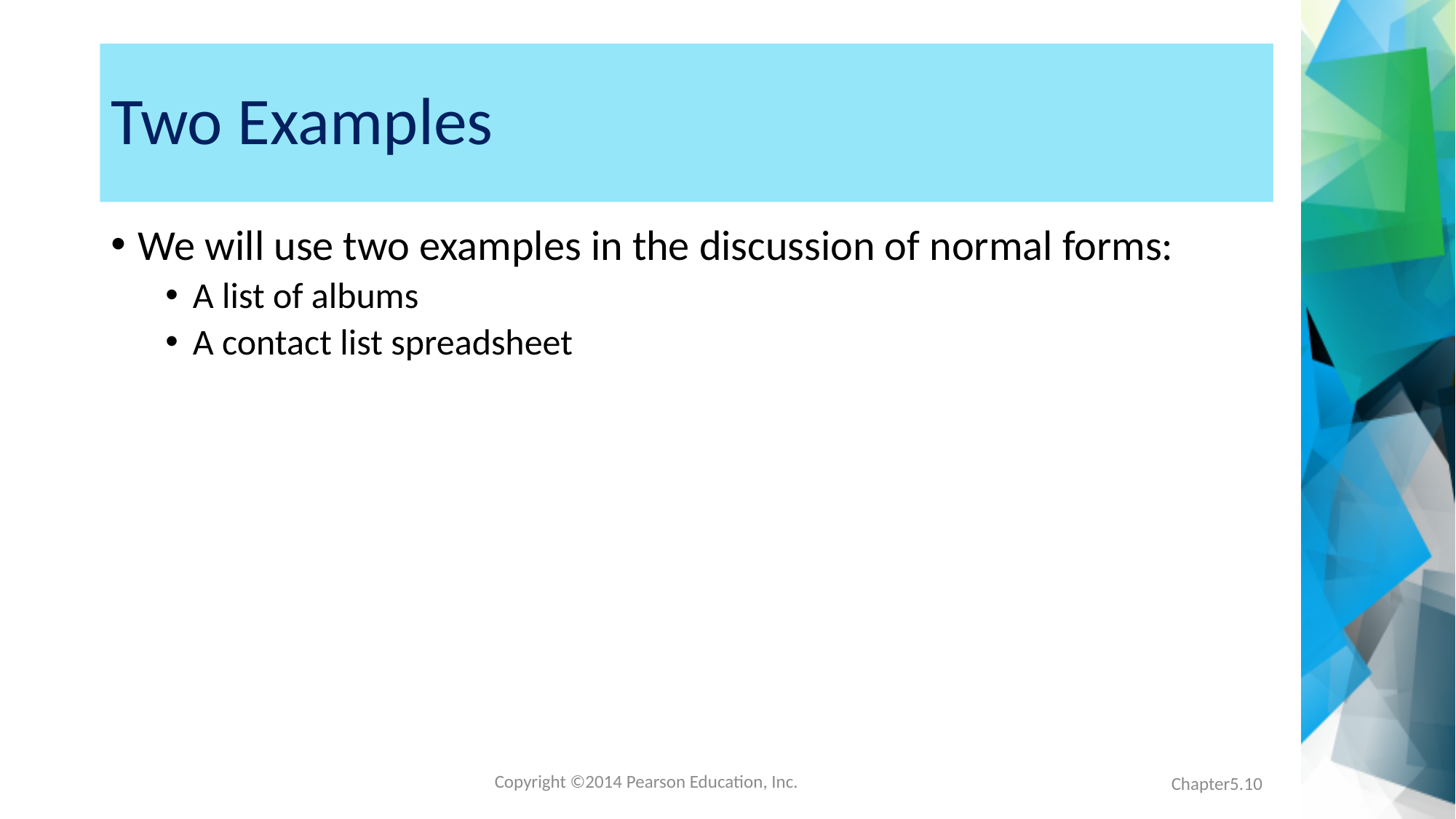

# Two Examples
We will use two examples in the discussion of normal forms:
A list of albums
A contact list spreadsheet
Chapter5.10